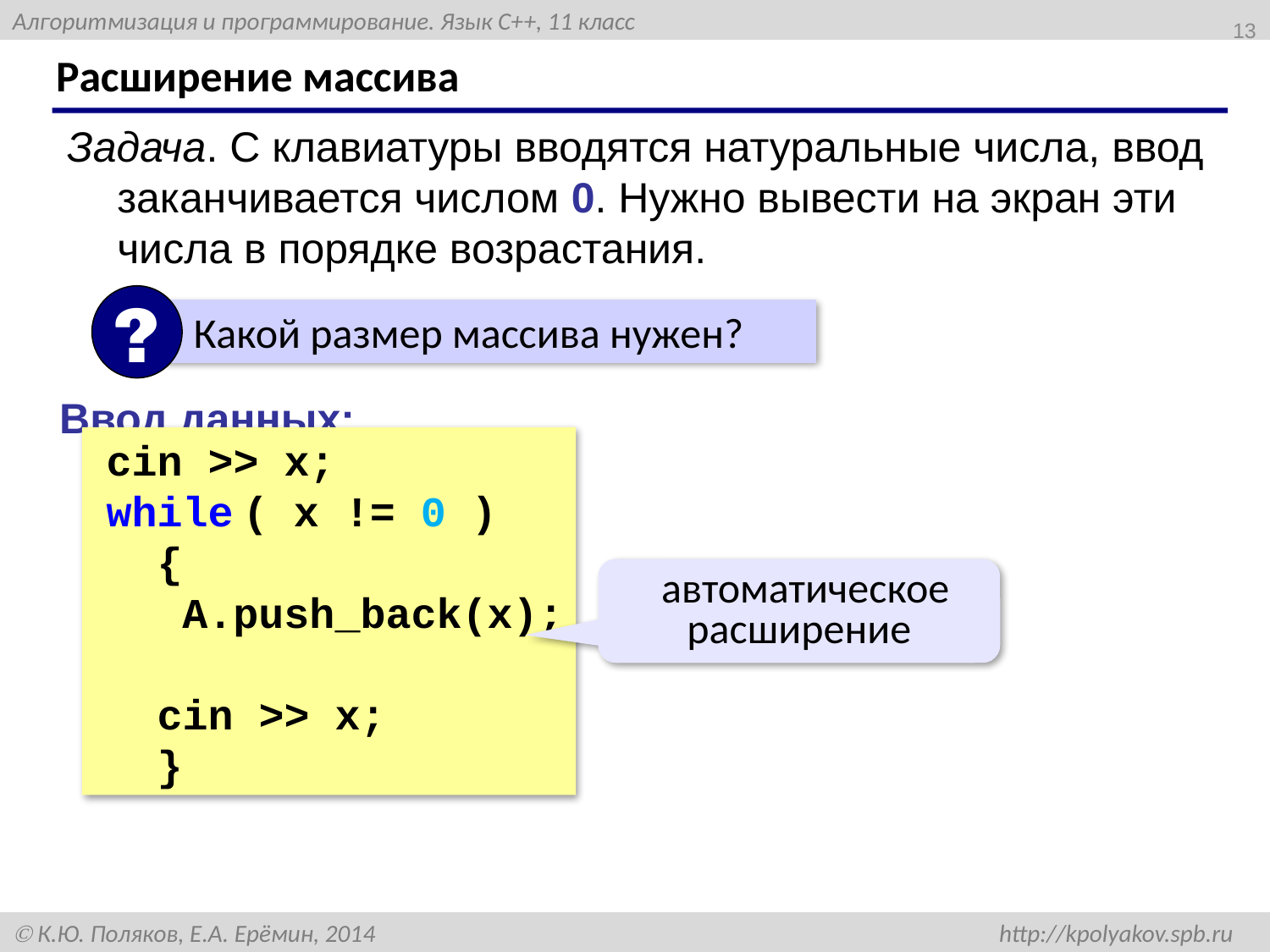

13
# Расширение массива
Задача. С клавиатуры вводятся натуральные числа, ввод заканчивается числом 0. Нужно вывести на экран эти числа в порядке возрастания.
?
  Какой размер массива нужен?
Ввод данных:
cin >> x;
while ( x != 0 )
  {
  A.push_back(x);
  cin >> x;
  }
автоматическое расширение